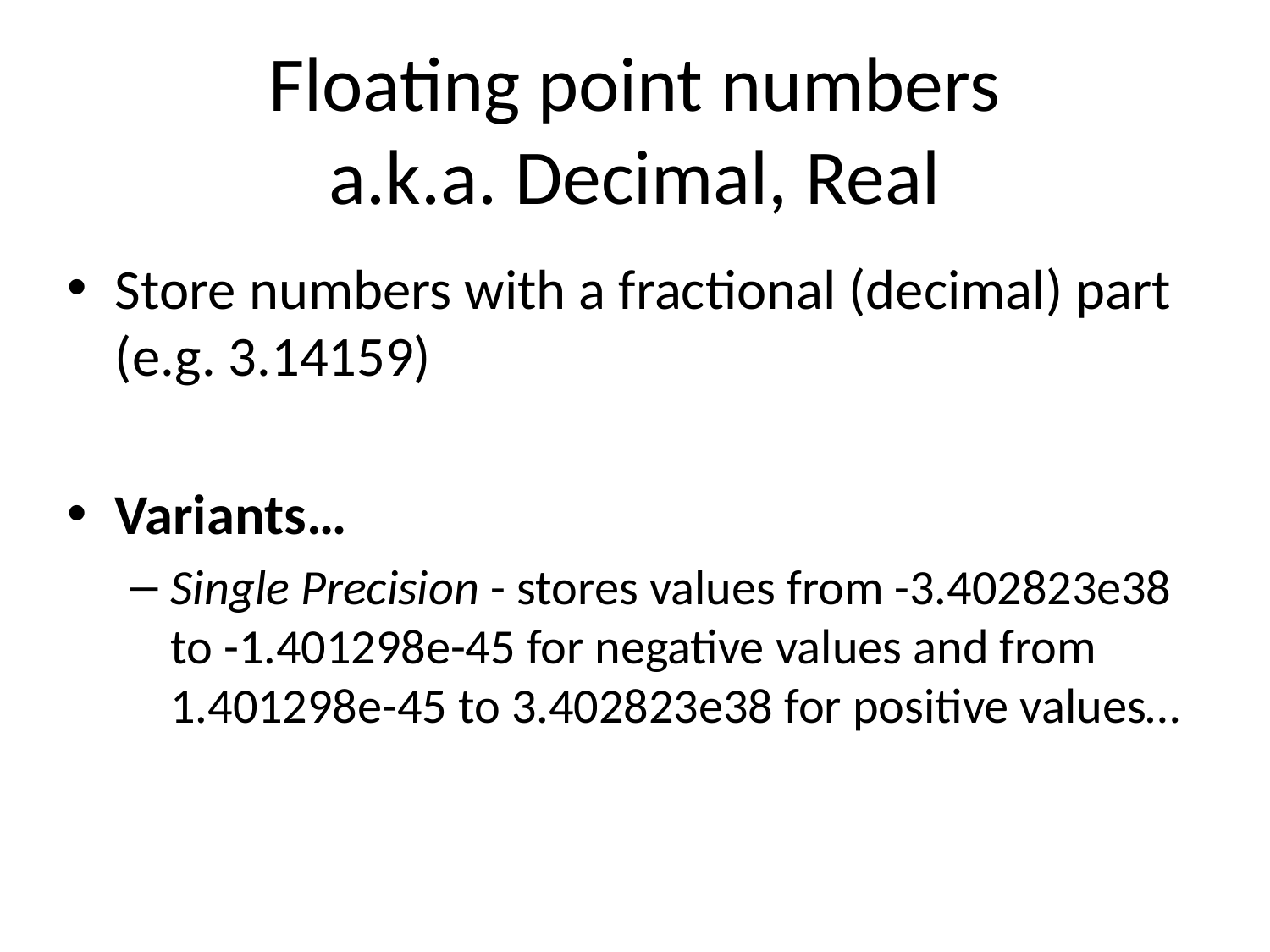

# Floating point numbers a.k.a. Decimal, Real
Store numbers with a fractional (decimal) part (e.g. 3.14159)

Variants…
Single Precision - stores values from -3.402823e38 to -1.401298e-45 for negative values and from 1.401298e-45 to 3.402823e38 for positive values…